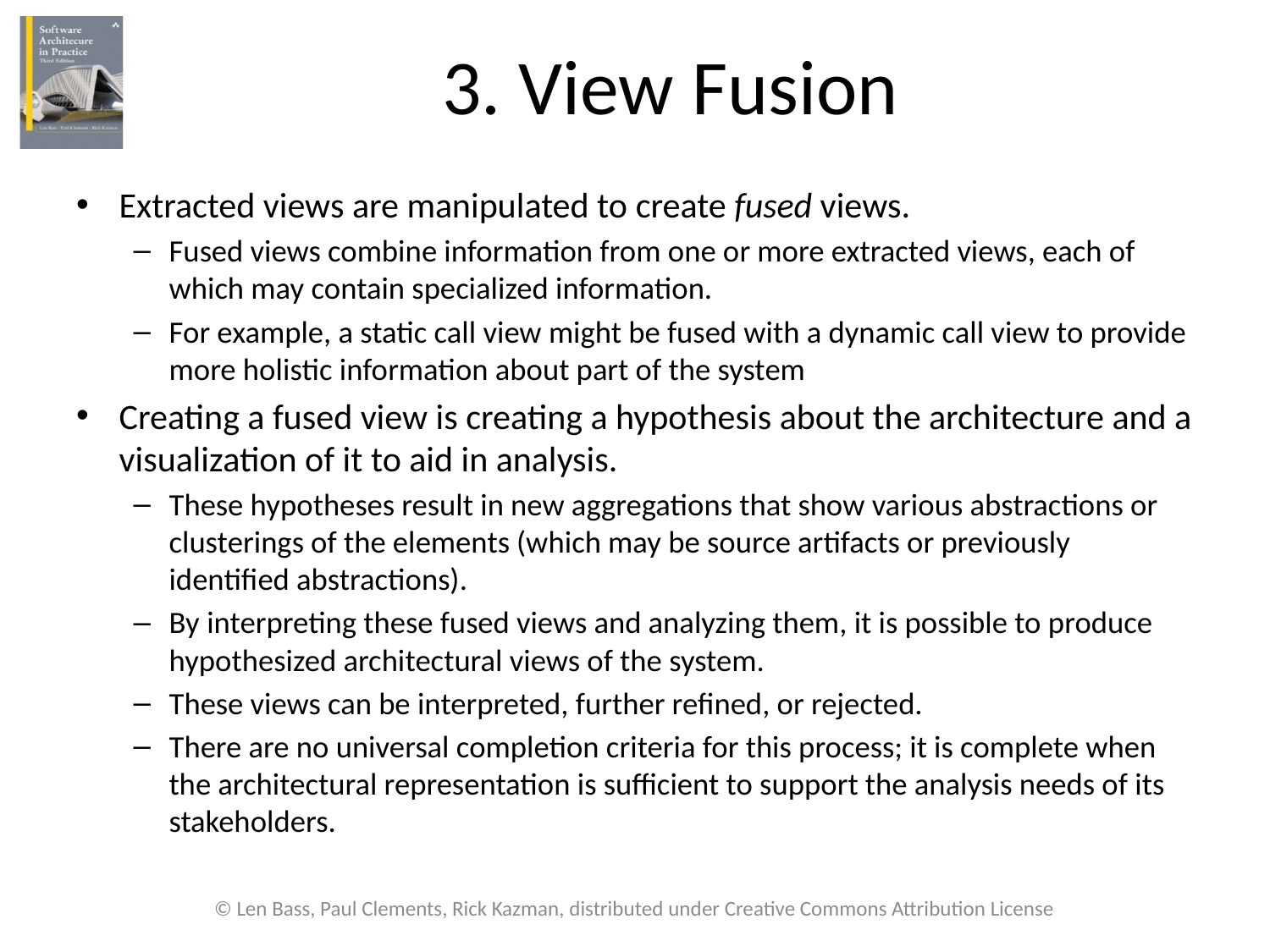

# 3. View Fusion
Extracted views are manipulated to create fused views.
Fused views combine information from one or more extracted views, each of which may contain specialized information.
For example, a static call view might be fused with a dynamic call view to provide more holistic information about part of the system
Creating a fused view is creating a hypothesis about the architecture and a visualization of it to aid in analysis.
These hypotheses result in new aggregations that show various abstractions or clusterings of the elements (which may be source artifacts or previously identified abstractions).
By interpreting these fused views and analyzing them, it is possible to produce hypothesized architectural views of the system.
These views can be interpreted, further refined, or rejected.
There are no universal completion criteria for this process; it is complete when the architectural representation is sufficient to support the analysis needs of its stakeholders.
© Len Bass, Paul Clements, Rick Kazman, distributed under Creative Commons Attribution License